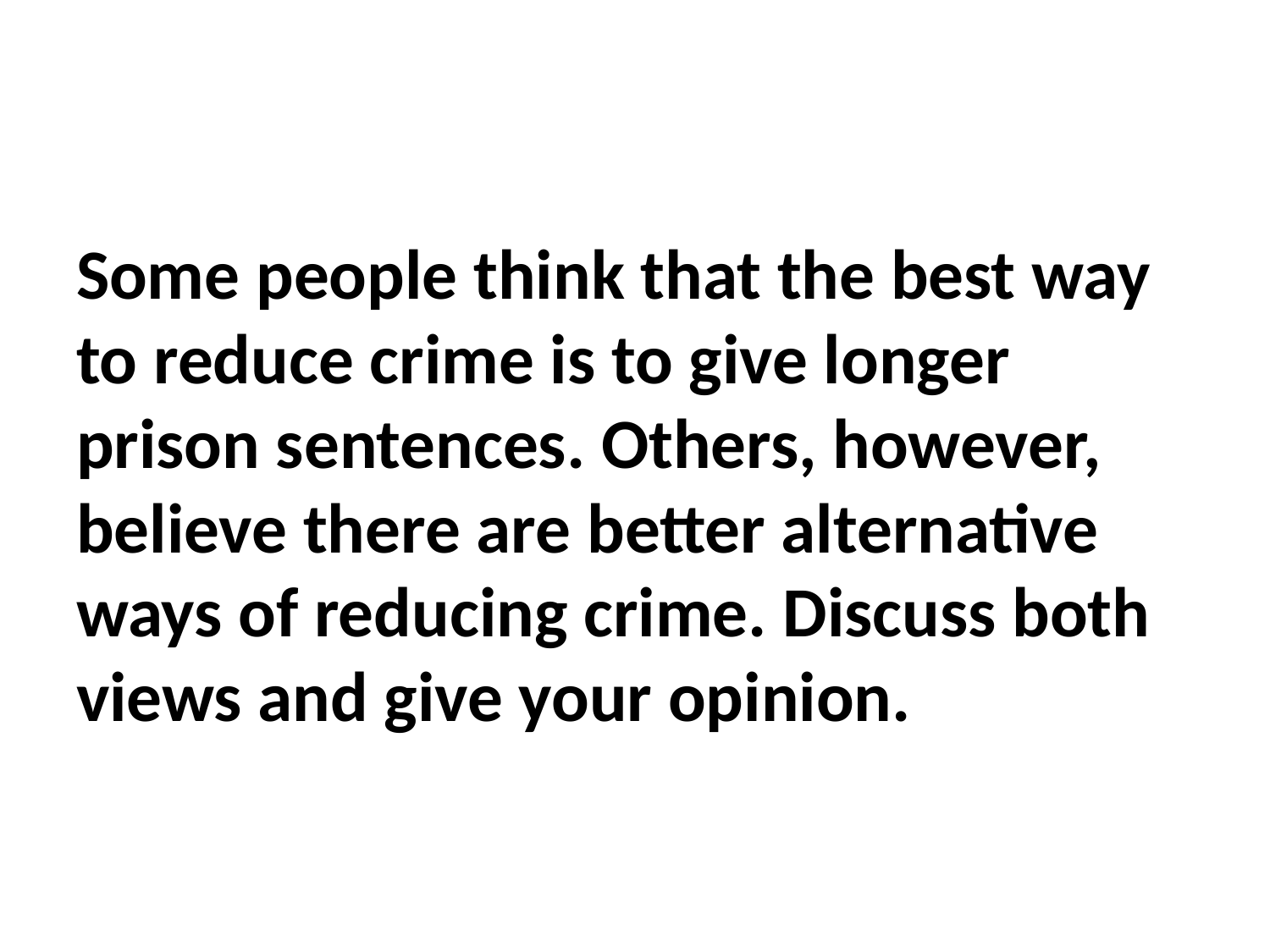

#
Some people think that the best way to reduce crime is to give longer prison sentences. Others, however, believe there are better alternative ways of reducing crime. Discuss both views and give your opinion.